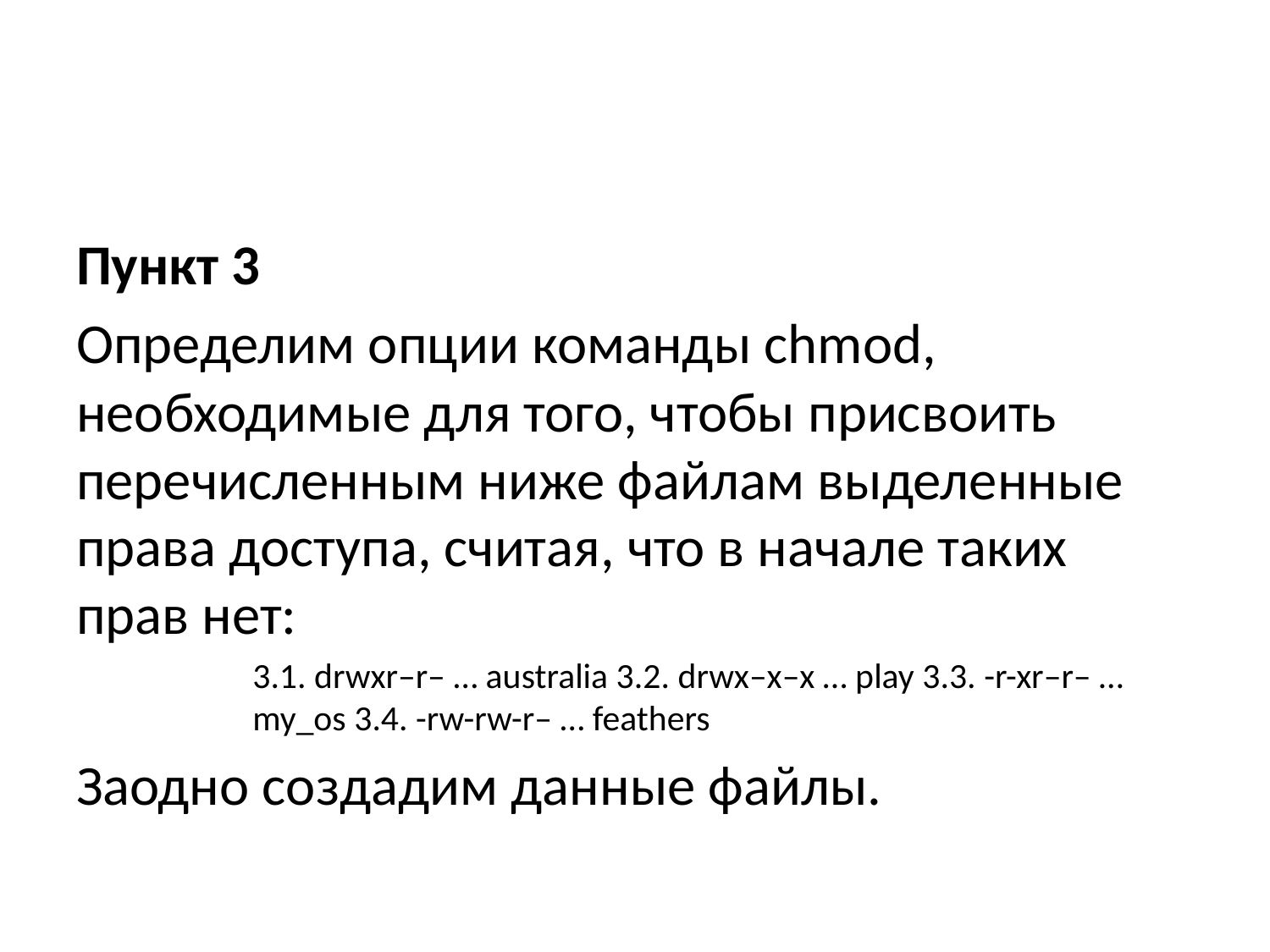

Пункт 3
Определим опции команды chmod, необходимые для того, чтобы присвоить перечисленным ниже файлам выделенные права доступа, считая, что в начале таких прав нет:
3.1. drwxr–r– … australia 3.2. drwx–x–x … play 3.3. -r-xr–r– … my_os 3.4. -rw-rw-r– … feathers
Заодно создадим данные файлы.